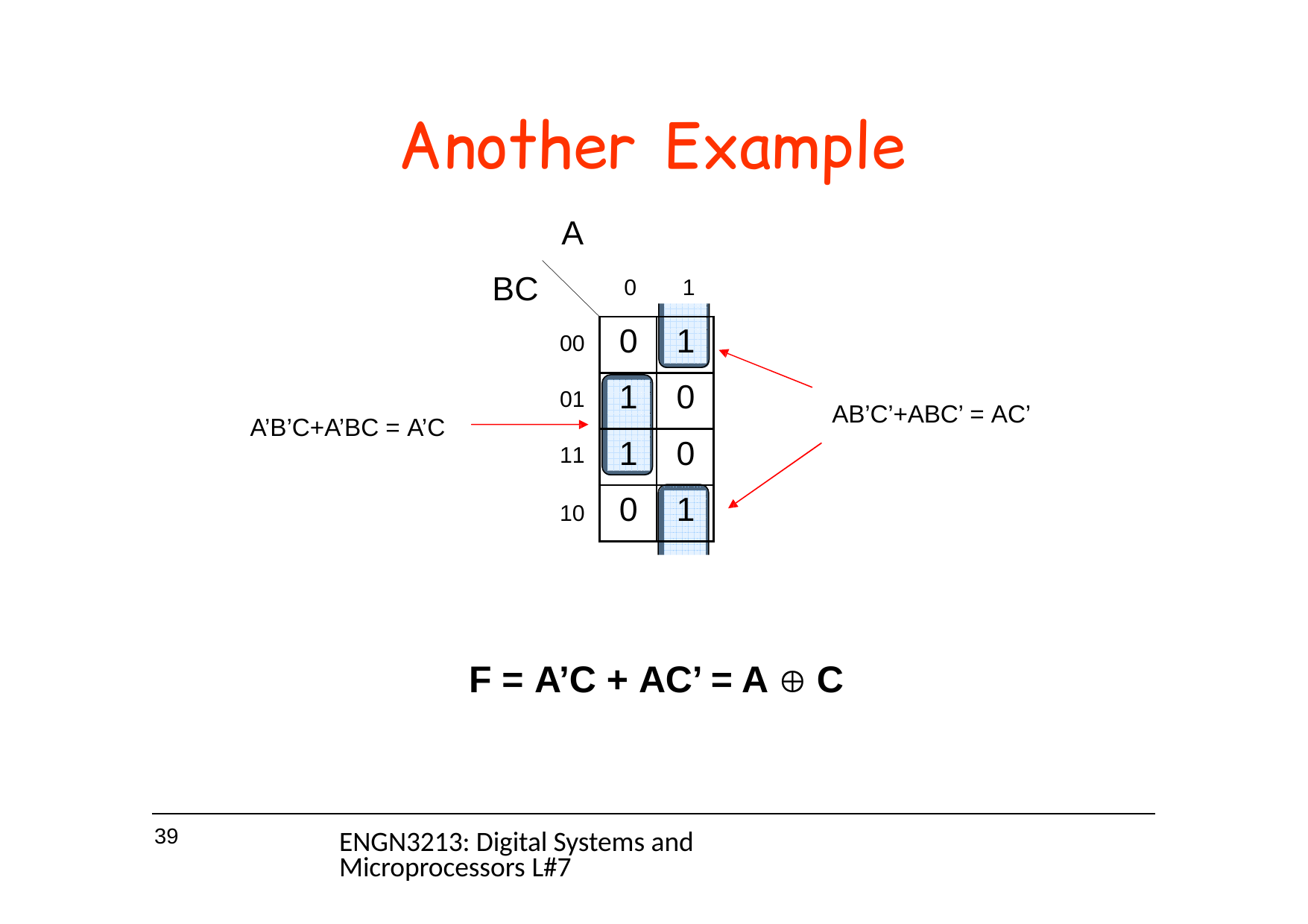

# Another Example
A

BC

0	1
| 0 | 1 |
| --- | --- |
| 1 | 0 |
| 1 | 0 |
| 0 | 1 |
00

01
AB’C’+ABC’ = AC’
A’B’C+A’BC = A’C

11

10

F = A’C + AC’ = A ⊕ C

39
ENGN3213: Digital Systems and Microprocessors L#7